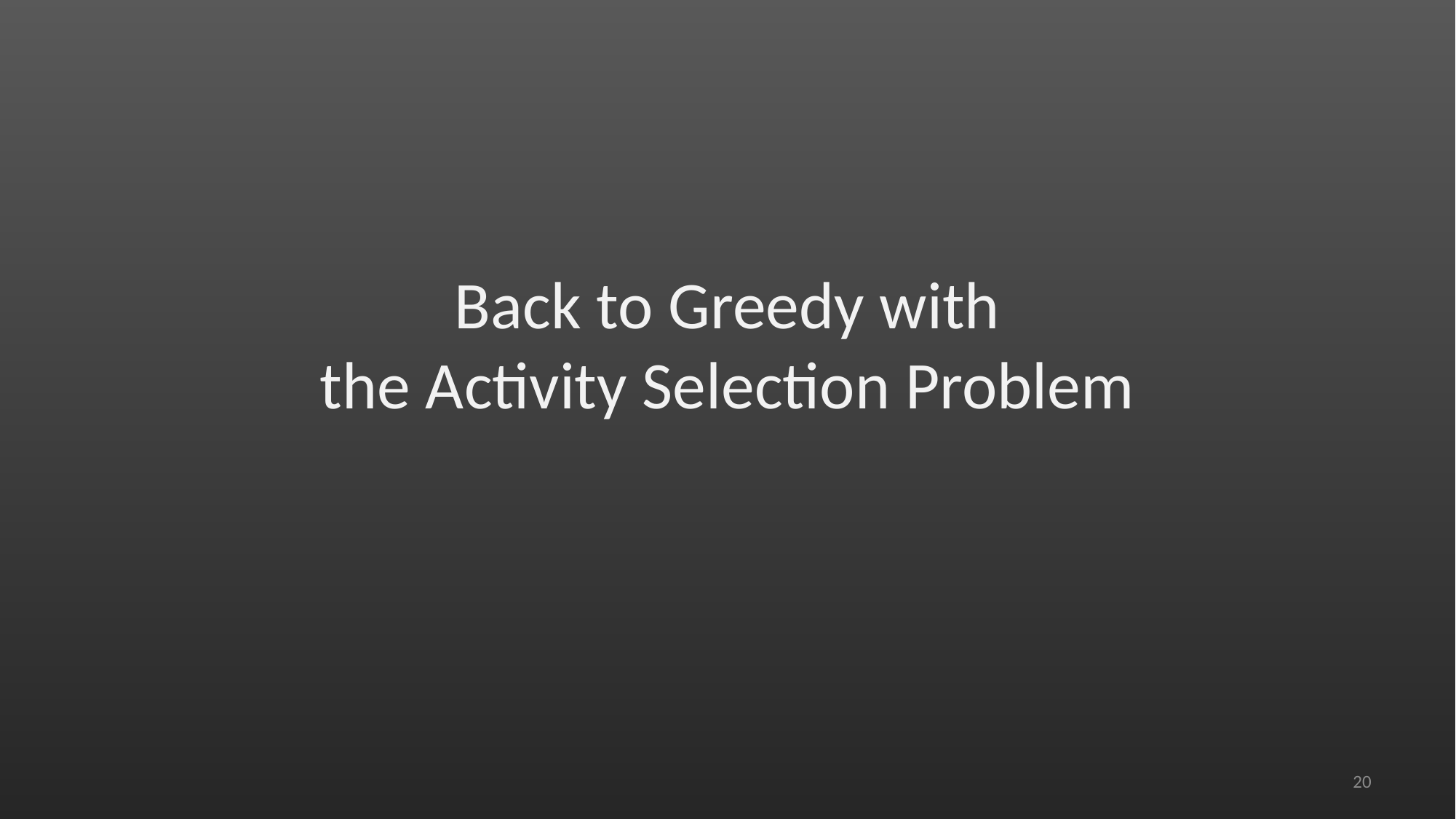

# Back to Greedy with the Activity Selection Problem

20